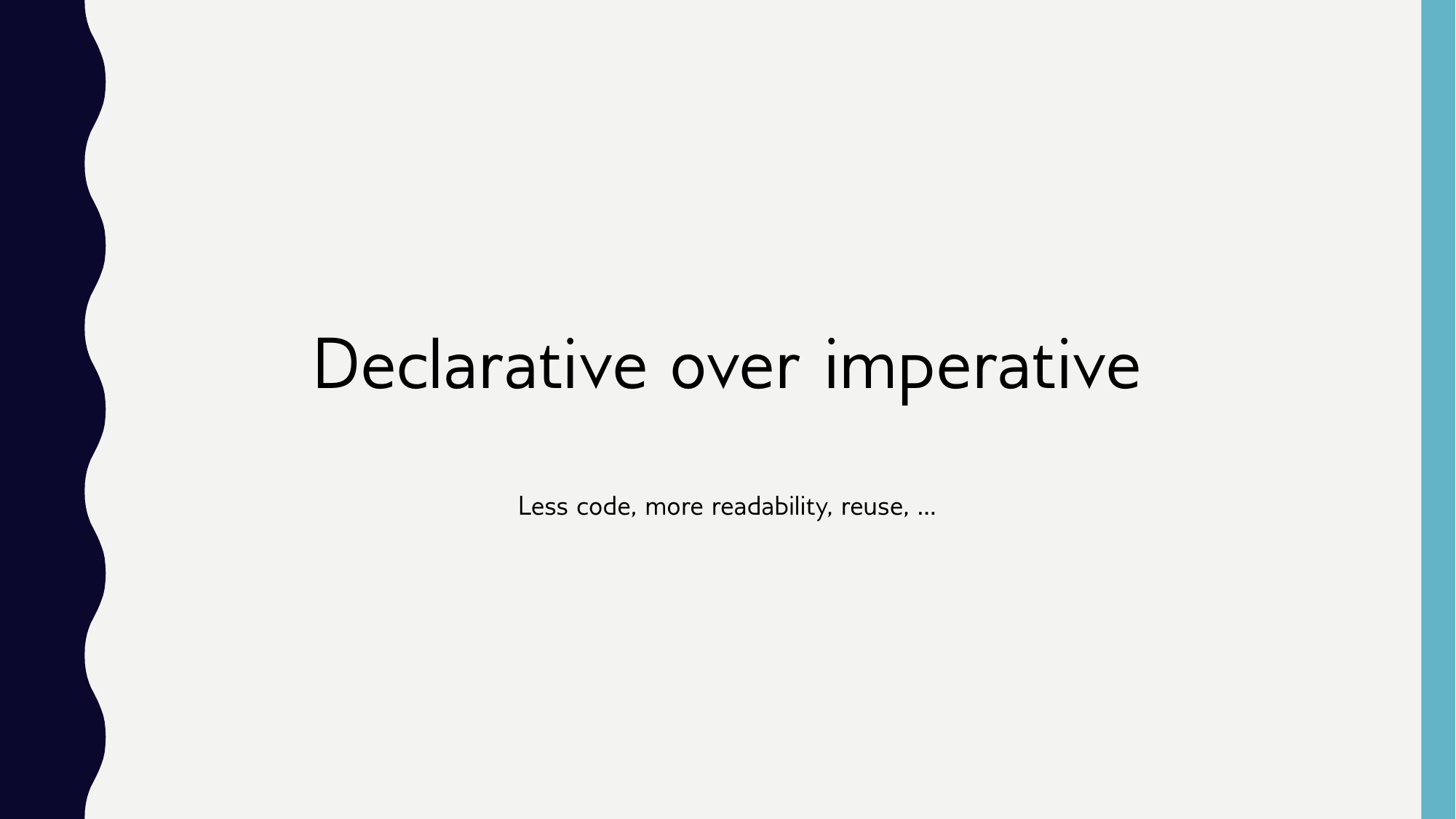

Declarative over imperative
Less code, more readability, reuse, …